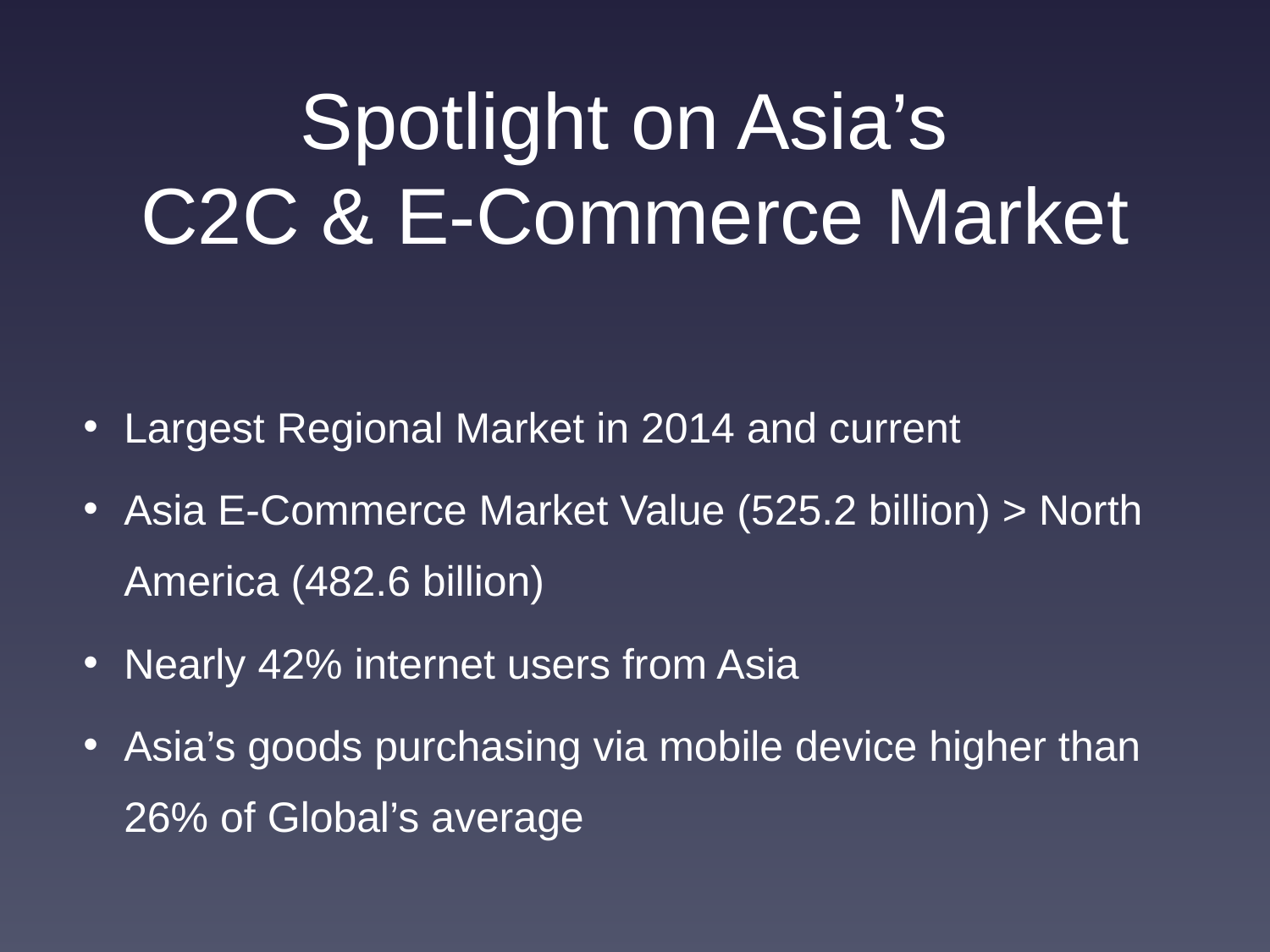

# Spotlight on Asia’s C2C & E-Commerce Market
Largest Regional Market in 2014 and current
Asia E-Commerce Market Value (525.2 billion) > North America (482.6 billion)
Nearly 42% internet users from Asia
Asia’s goods purchasing via mobile device higher than 26% of Global’s average